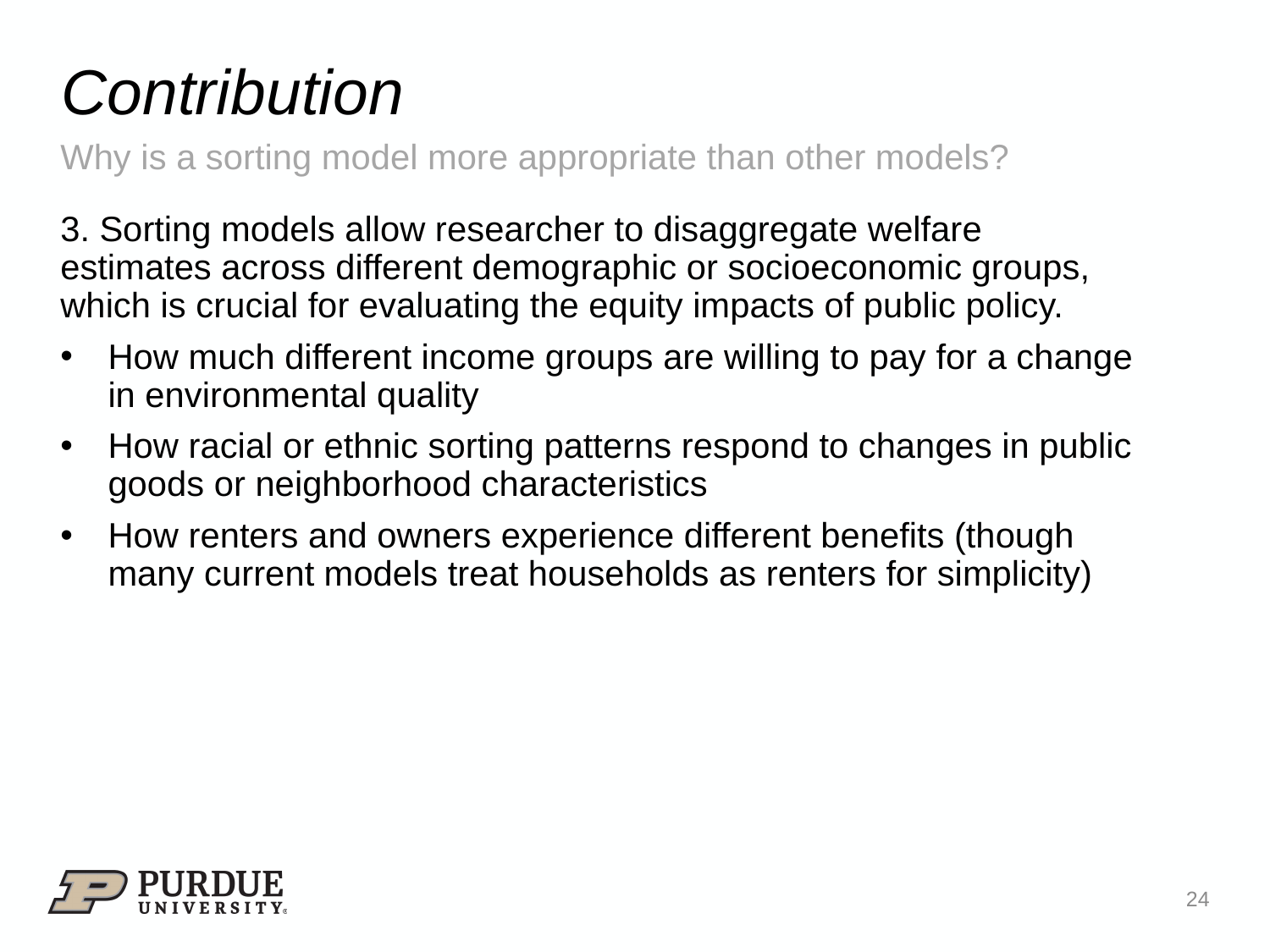

# Contribution
Why is a sorting model more appropriate than other models?
3. Sorting models allow researcher to disaggregate welfare estimates across different demographic or socioeconomic groups, which is crucial for evaluating the equity impacts of public policy.
How much different income groups are willing to pay for a change in environmental quality
How racial or ethnic sorting patterns respond to changes in public goods or neighborhood characteristics
How renters and owners experience different benefits (though many current models treat households as renters for simplicity)
24